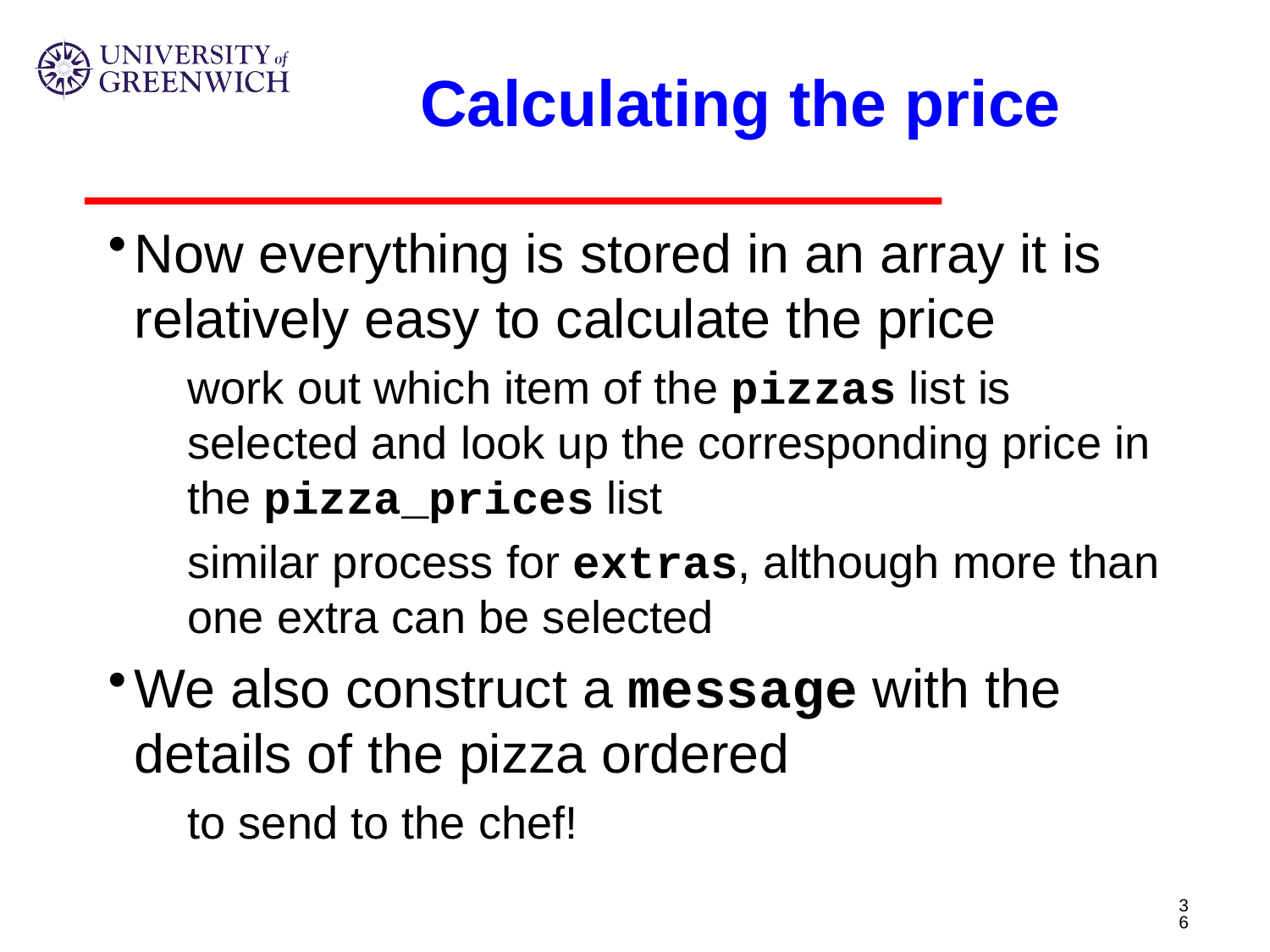

# Calculating the price
Now everything is stored in an array it is relatively easy to calculate the price
work out which item of the pizzas list is selected and look up the corresponding price in the pizza_prices list
similar process for extras, although more than one extra can be selected
We also construct a message with the details of the pizza ordered
to send to the chef!
36